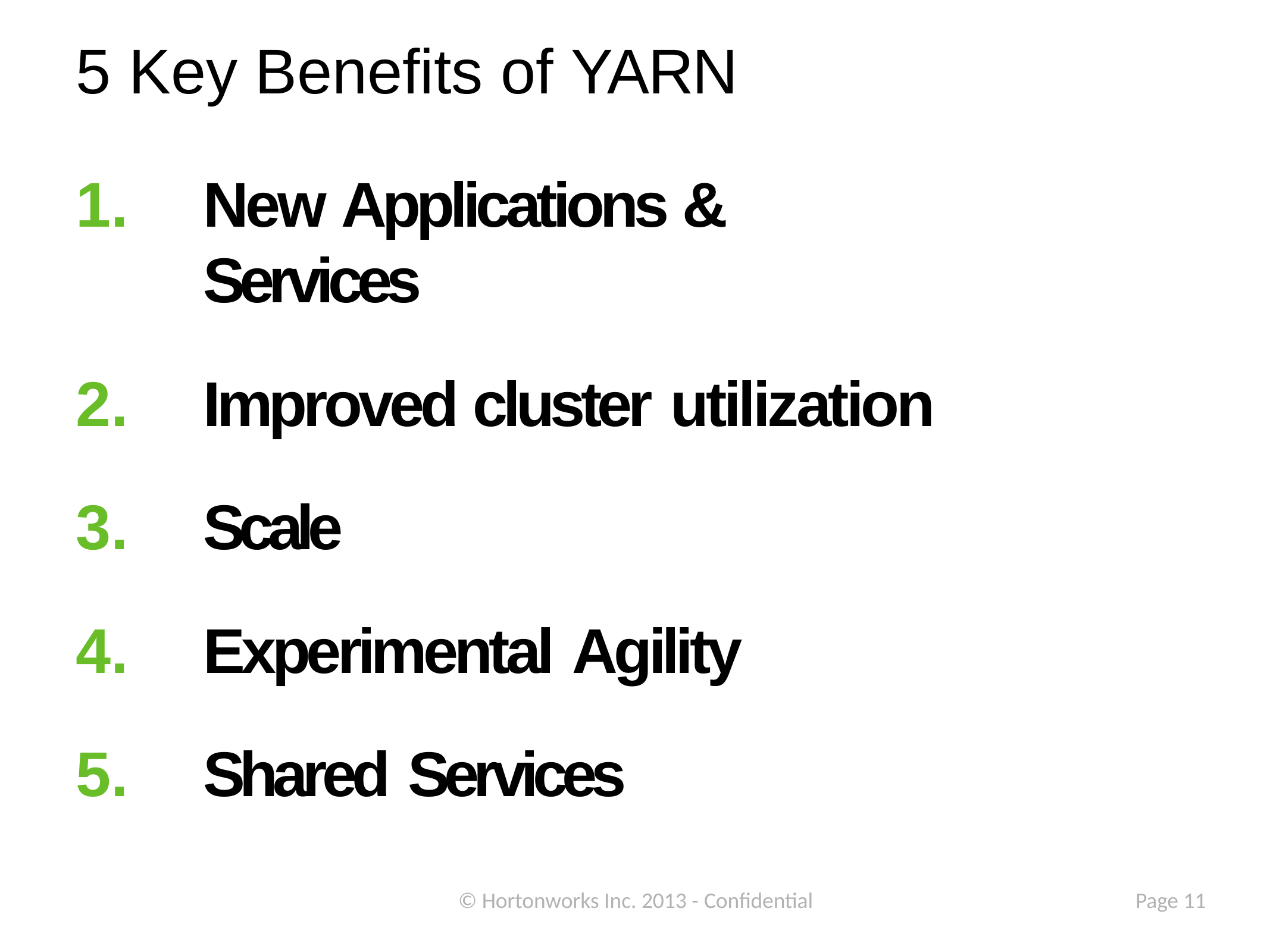

5 Key Benefits of YARN
New Applications & Services
Improved cluster utilization
Scale
Experimental Agility
Shared Services
© Hortonworks Inc. 2013 - Confidential
Page 11